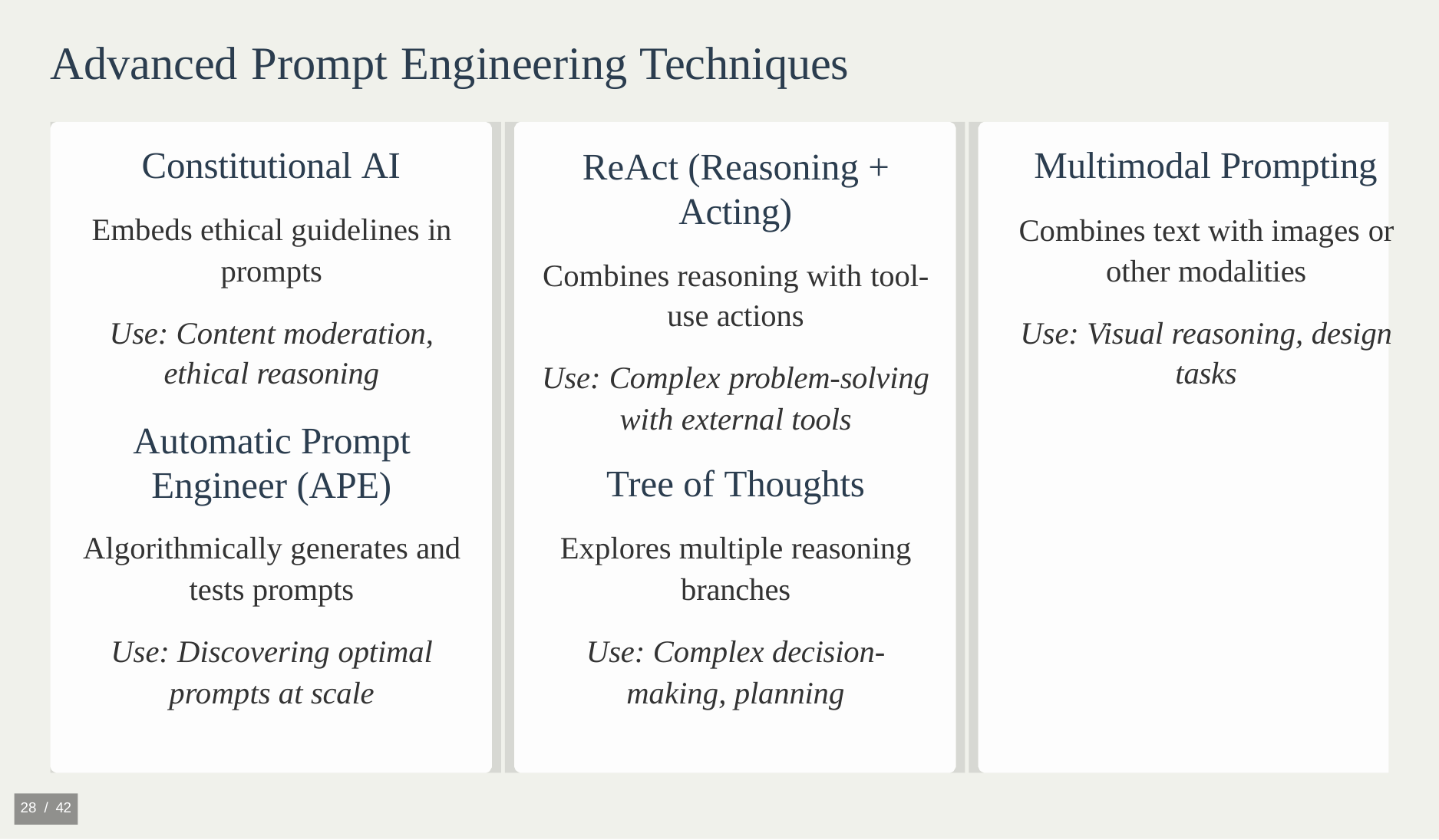

# Advanced Prompt Engineering Techniques

Constitutional AI
Embeds ethical guidelines in prompts
Use: Content moderation, ethical reasoning
Automatic Prompt Engineer (APE)
Algorithmically generates and tests prompts
Use: Discovering optimal prompts at scale
ReAct (Reasoning + Acting)
Combines reasoning with tool- use actions
Use: Complex problem-solving with external tools
Tree of Thoughts
Explores multiple reasoning branches
Use: Complex decision- making, planning
Multimodal Prompting
Combines text with images or other modalities
Use: Visual reasoning, design tasks

28 / 42